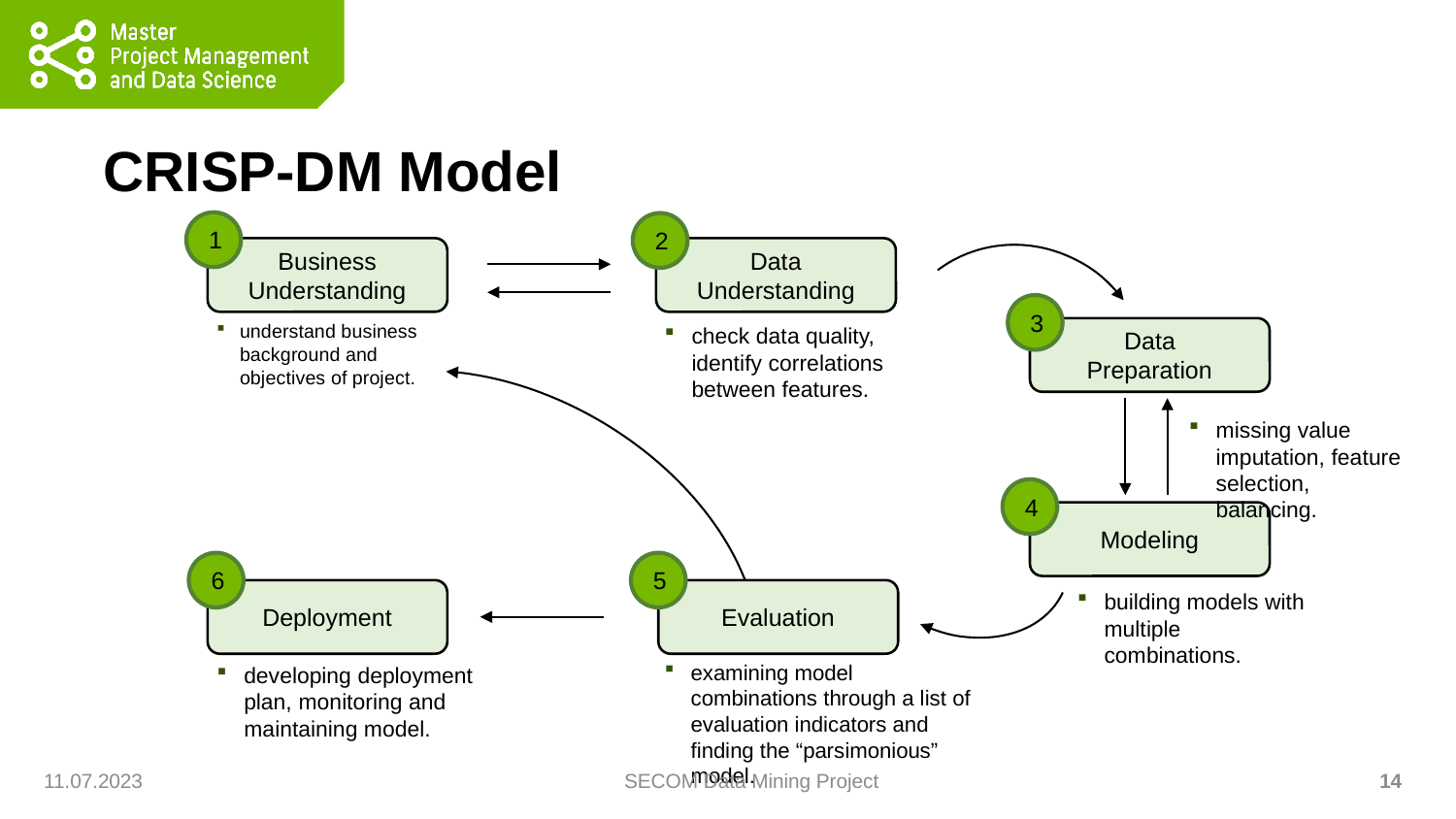

CRISP-DM Model

1
2
Business
Understanding
Data
Understanding

3

understand business background and objectives of project.
check data quality, identify correlations between features.
Data
Preparation
missing value imputation, feature selection, balancing.

4
Modeling
6
5
Deployment
Evaluation
building models with multiple combinations.
examining model combinations through a list of evaluation indicators and finding the “parsimonious” model.
developing deployment plan, monitoring and maintaining model.
11.07.2023
SECOM Data Mining Project
14